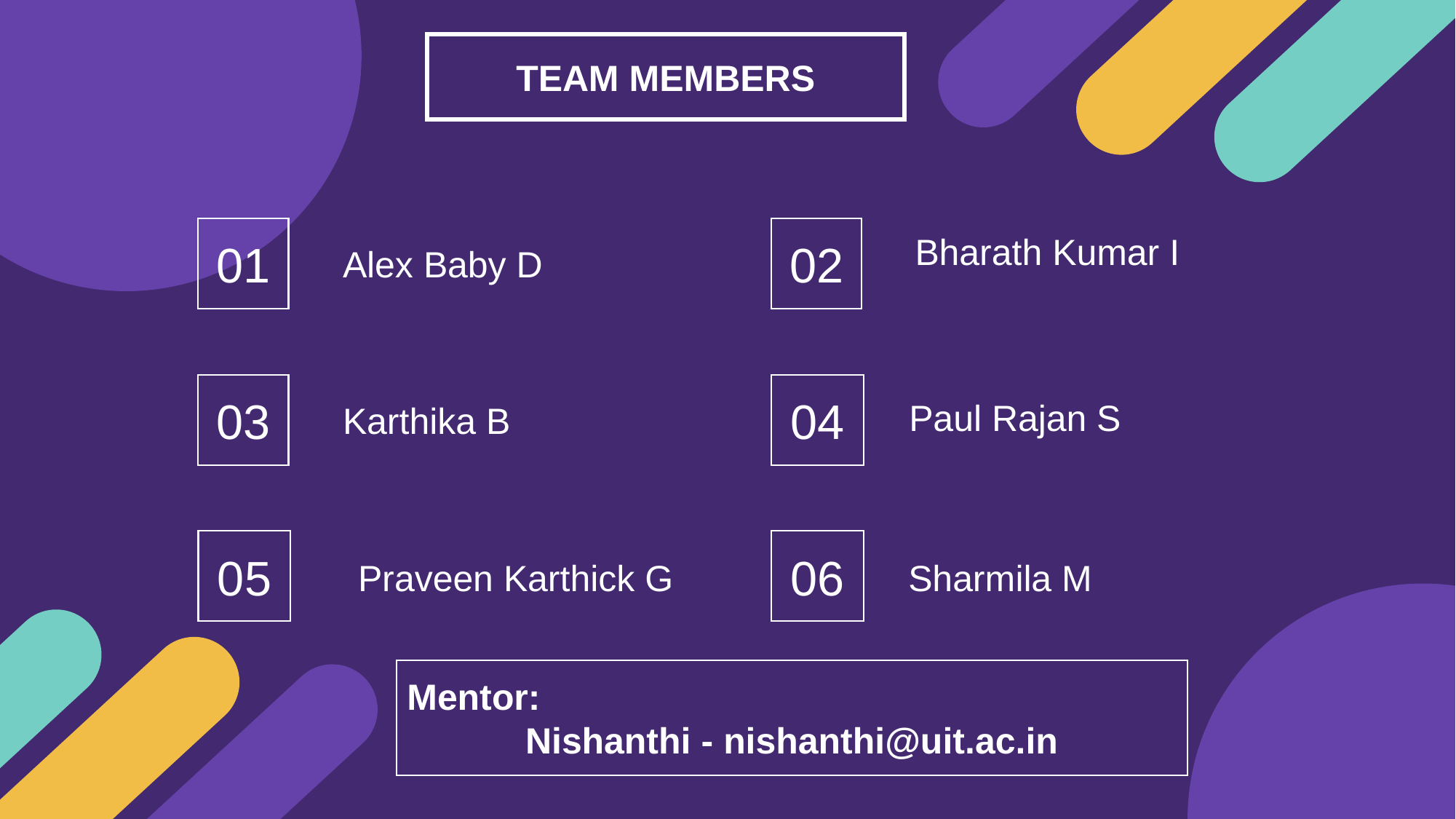

TEAM MEMBERS
01
02
Bharath Kumar I
Alex Baby D
04
03
Paul Rajan S
Karthika B
05
06
Praveen Karthick G
Sharmila M

Mentor:
Nishanthi - nishanthi@uit.ac.in